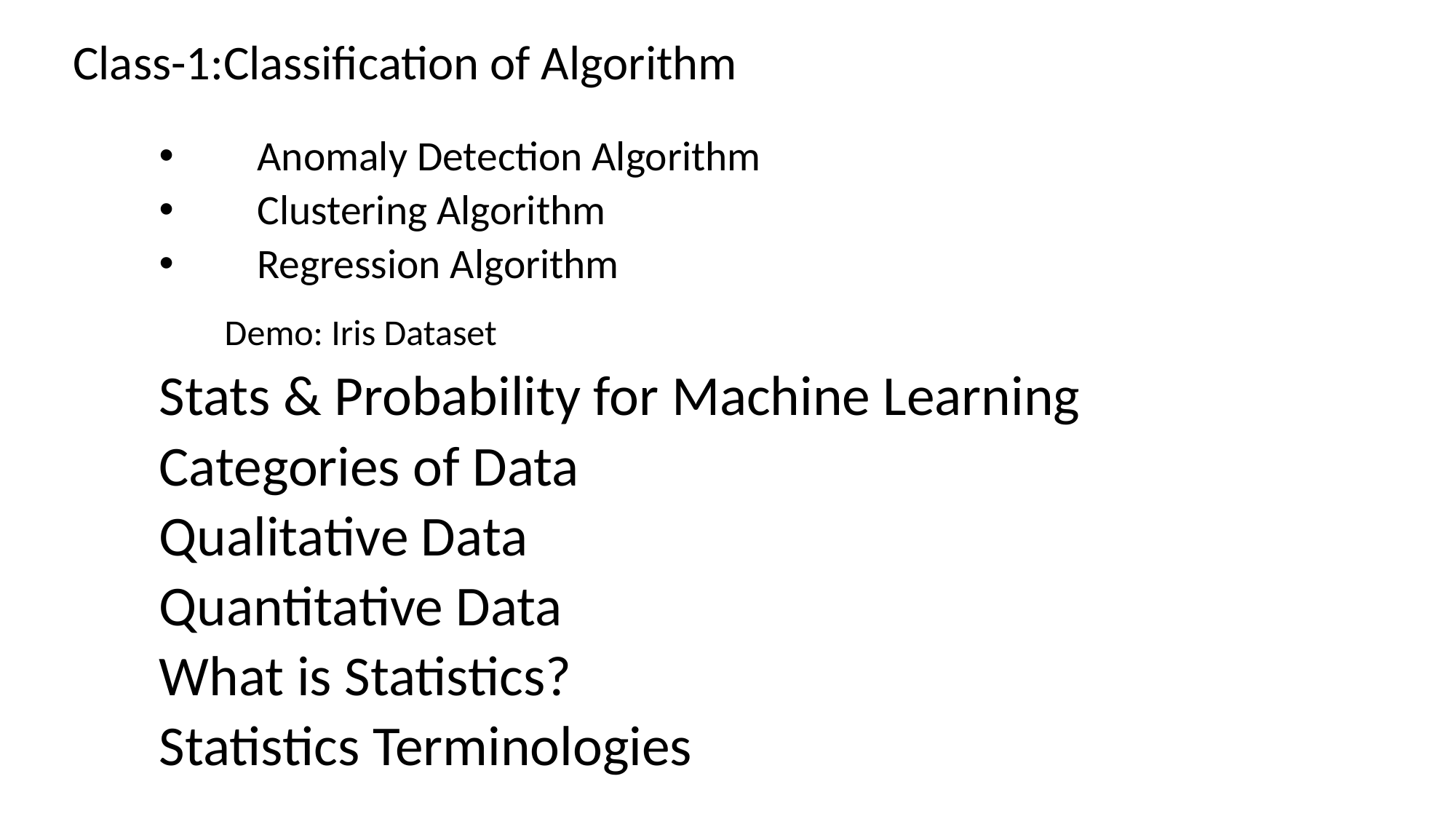

Class-1:Classification of Algorithm

Anomaly Detection Algorithm
Clustering Algorithm
Regression Algorithm
	Demo: Iris Dataset
Stats & Probability for Machine Learning
Categories of Data
Qualitative Data
Quantitative Data
What is Statistics?
Statistics Terminologies